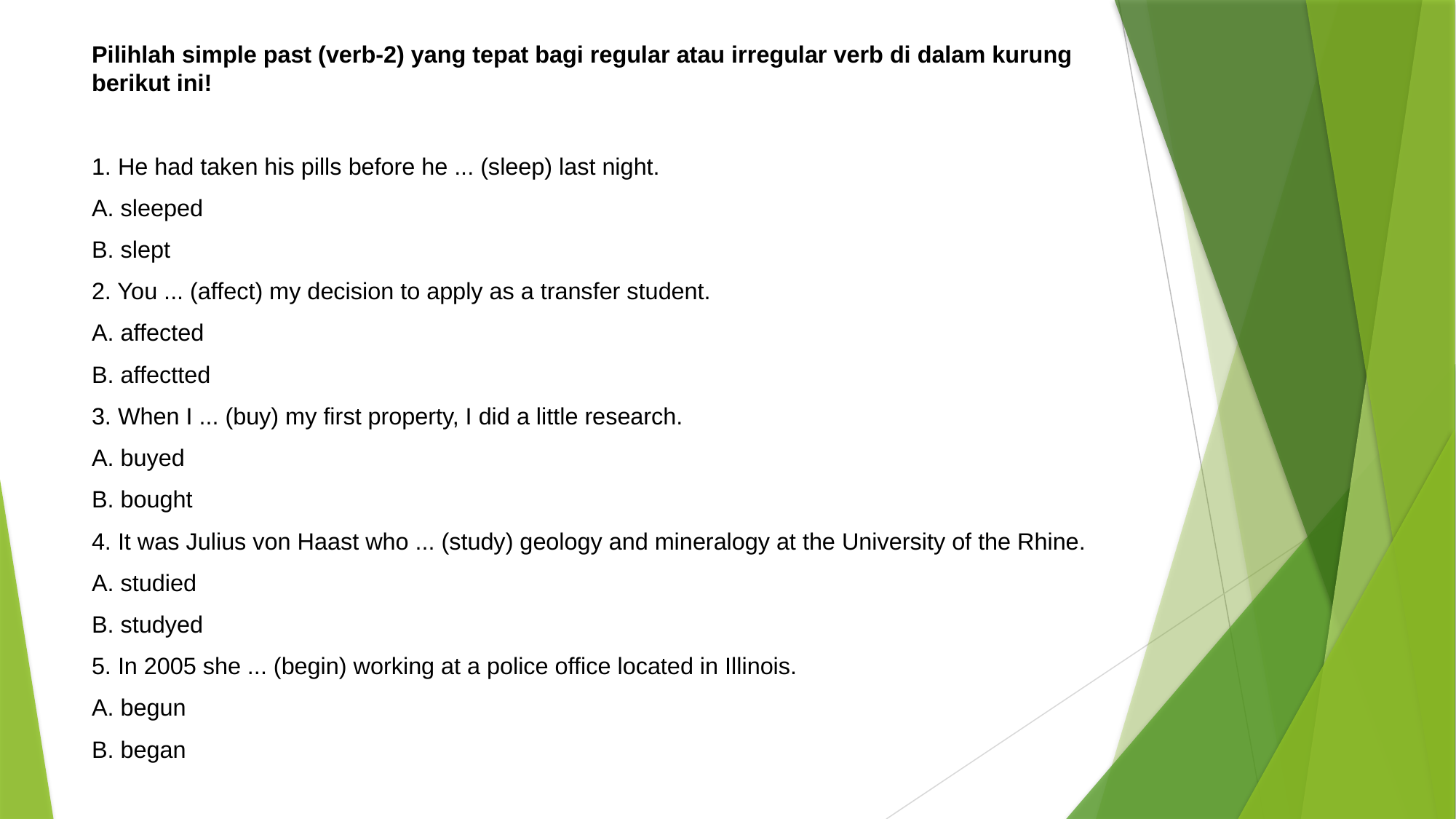

Pilihlah simple past (verb-2) yang tepat bagi regular atau irregular verb di dalam kurung berikut ini!

1. He had taken his pills before he ... (sleep) last night.
A. sleeped
B. slept
2. You ... (affect) my decision to apply as a transfer student.
A. affected
B. affectted
3. When I ... (buy) my first property, I did a little research.
A. buyed
B. bought
4. It was Julius von Haast who ... (study) geology and mineralogy at the University of the Rhine.
A. studied
B. studyed
5. In 2005 she ... (begin) working at a police office located in Illinois.
A. begun
B. began